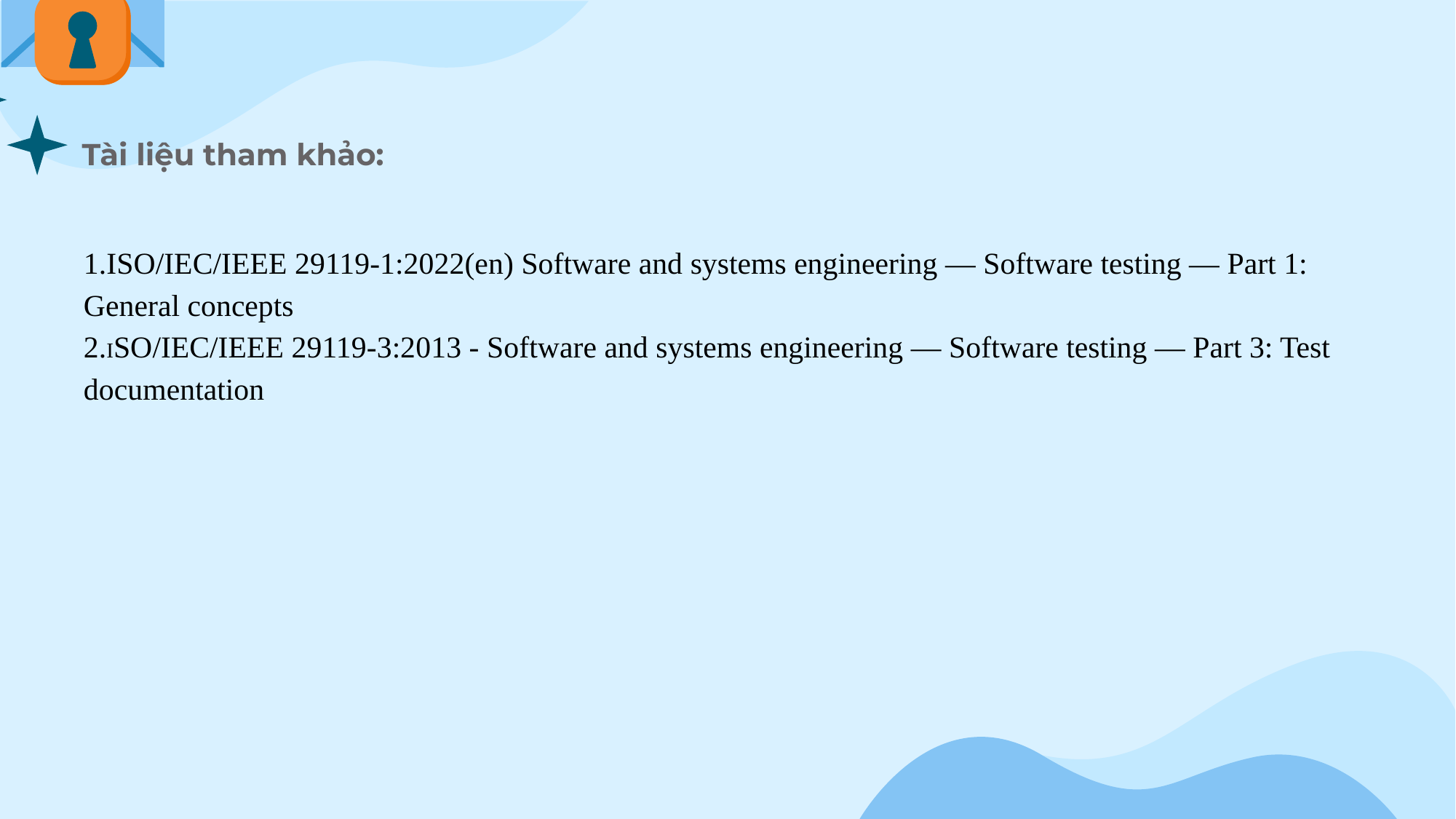

Tài liệu tham khảo:
1.ISO/IEC/IEEE 29119-1:2022(en) Software and systems engineering — Software testing — Part 1: General concepts
2.ISO/IEC/IEEE 29119-3:2013 - Software and systems engineering — Software testing — Part 3: Test documentation